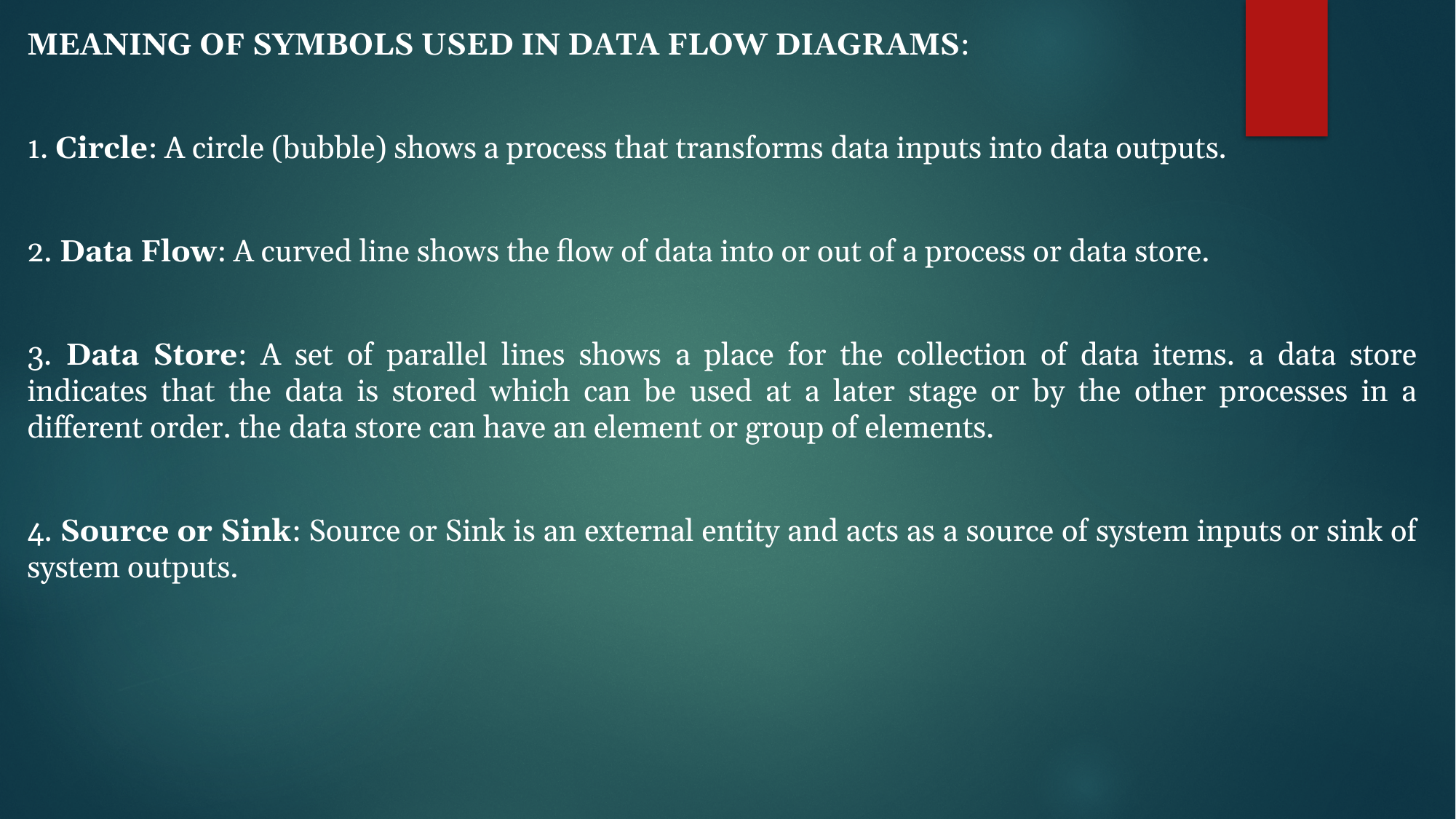

MEANING OF SYMBOLS USED IN DATA FLOW DIAGRAMS:

1. Circle: A circle (bubble) shows a process that transforms data inputs into data outputs.

2. Data Flow: A curved line shows the flow of data into or out of a process or data store.

3. Data Store: A set of parallel lines shows a place for the collection of data items. a data store indicates that the data is stored which can be used at a later stage or by the other processes in a different order. the data store can have an element or group of elements.

4. Source or Sink: Source or Sink is an external entity and acts as a source of system inputs or sink of system outputs.